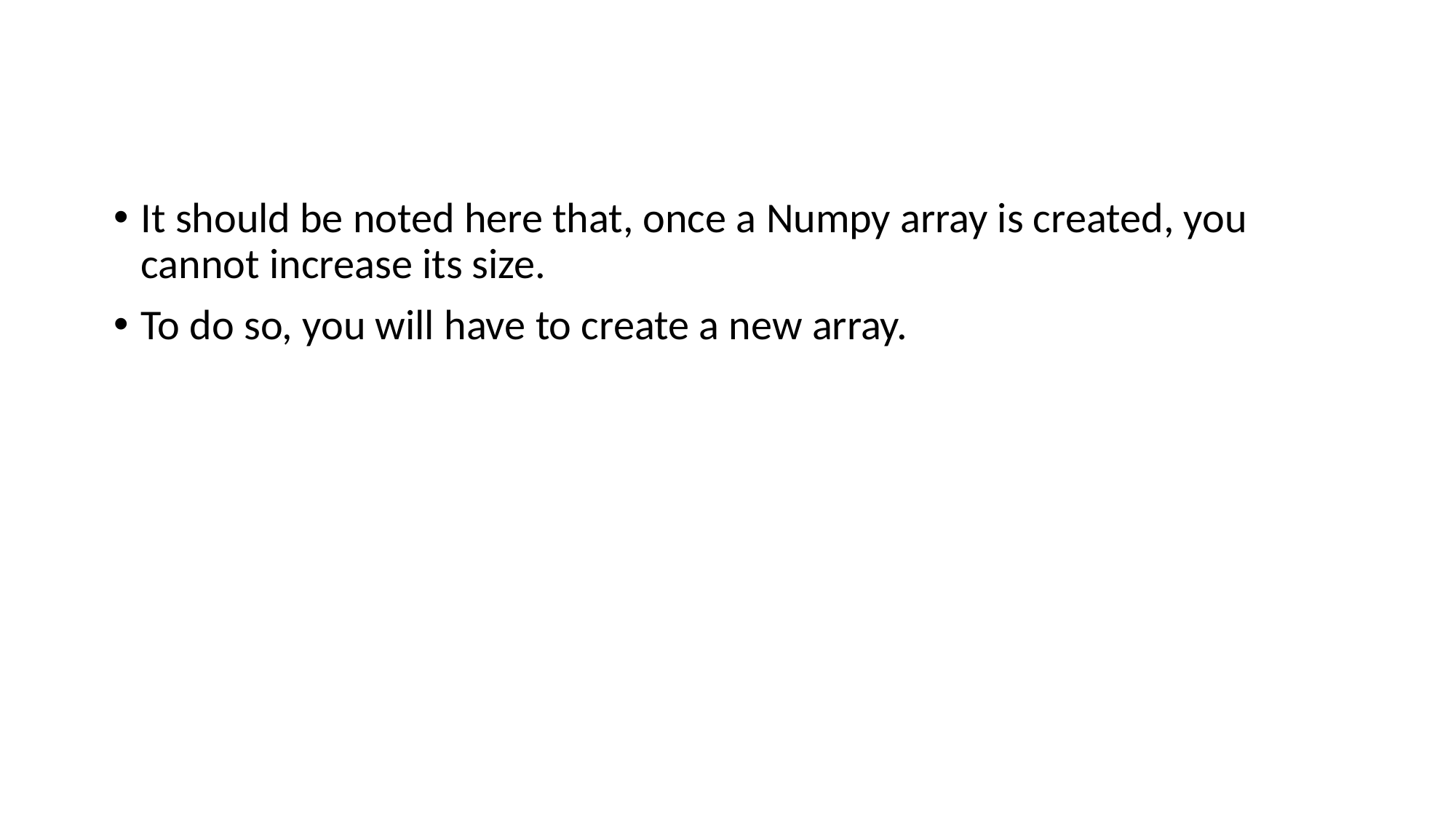

It should be noted here that, once a Numpy array is created, you cannot increase its size.
To do so, you will have to create a new array.